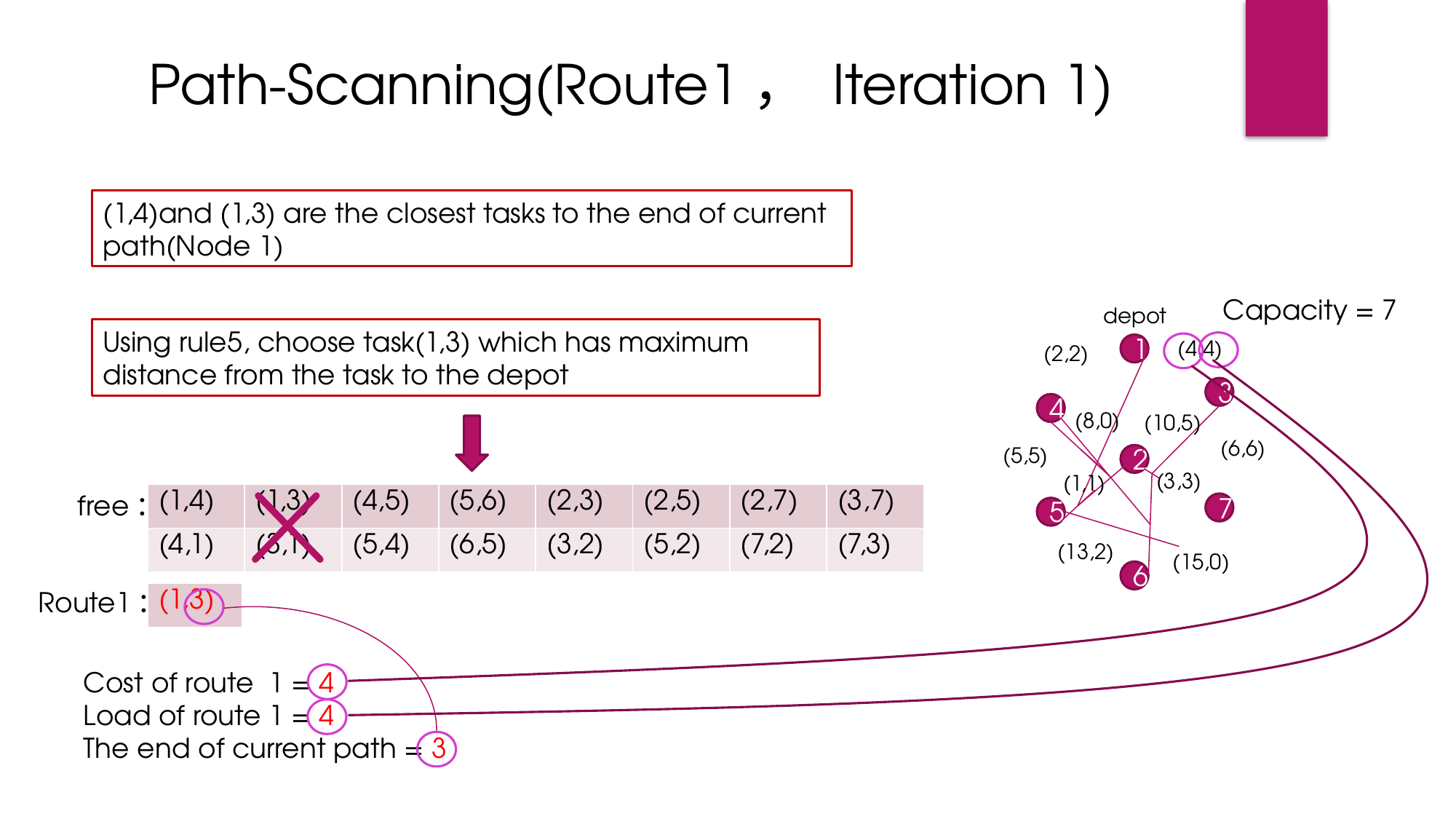

# Path-Scanning(Route1， Iteration 1)
(1,4)and (1,3) are the closest tasks to the end of current path(Node 1)
Capacity = 7
depot
(4,4)
1
(2,2)
3
4
(8,0)
(10,5)
(6,6)
(5,5)
2
(3,3)
(1,1)
7
5
(13,2)
(15,0)
6
Using rule5, choose task(1,3) which has maximum distance from the task to the depot

free：
| (1,4) | (1,3) | (4,5) | (5,6) | (2,3) | (2,5) | (2,7) | (3,7) |
| --- | --- | --- | --- | --- | --- | --- | --- |
| (4,1) | (3,1) | (5,4) | (6,5) | (3,2) | (5,2) | (7,2) | (7,3) |
Route1：
| (1,3) |
| --- |

Cost of route  1 = 4
Load of route 1 = 4
The end of current path = 3